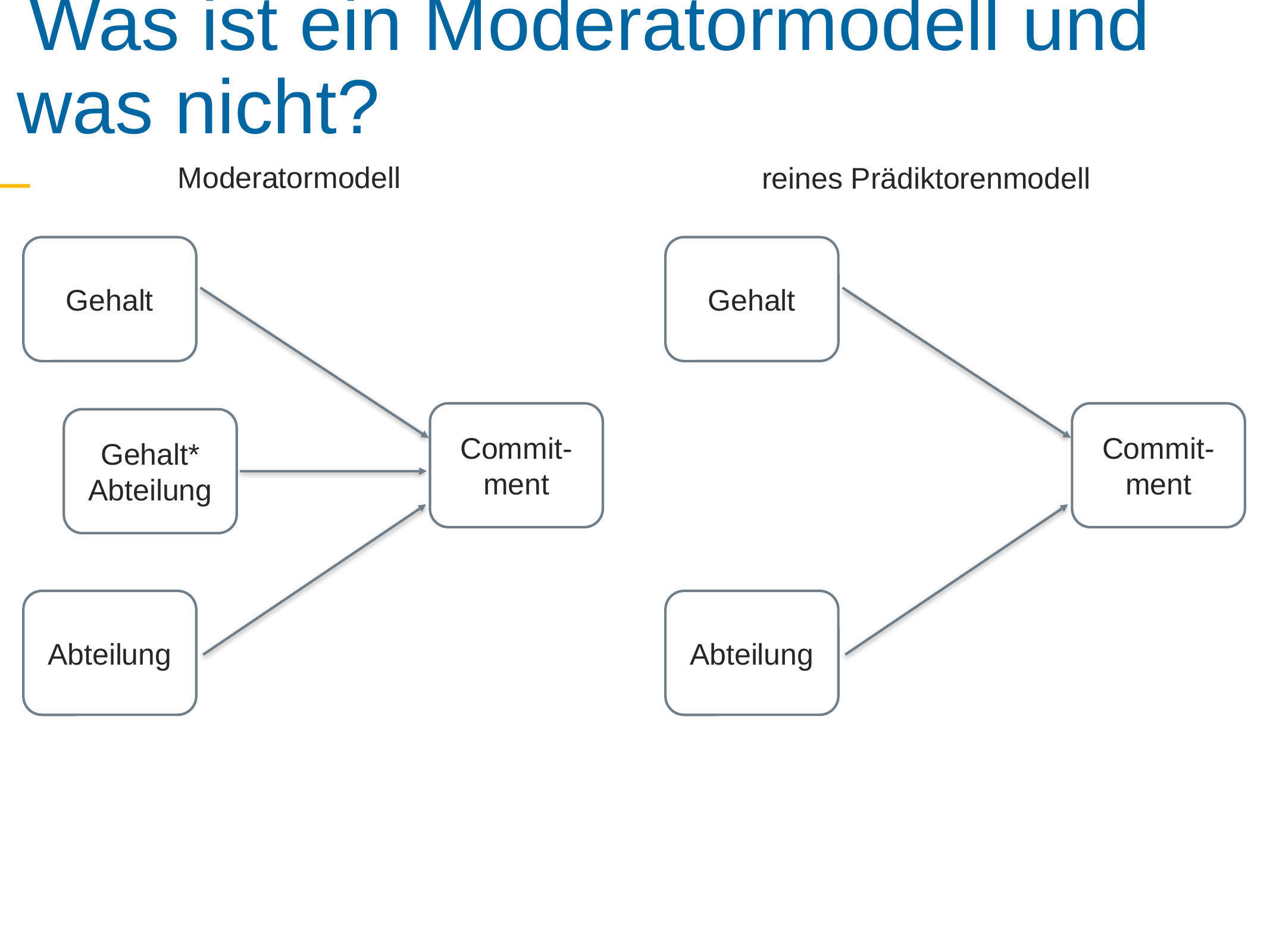

Was ist ein Moderatormodell und was nicht?
Moderatormodell
reines Prädiktorenmodell
Gehalt

Commit-ment
Gehalt*
Abteilung

Abteilung
Gehalt

Commit-ment

Abteilung
51